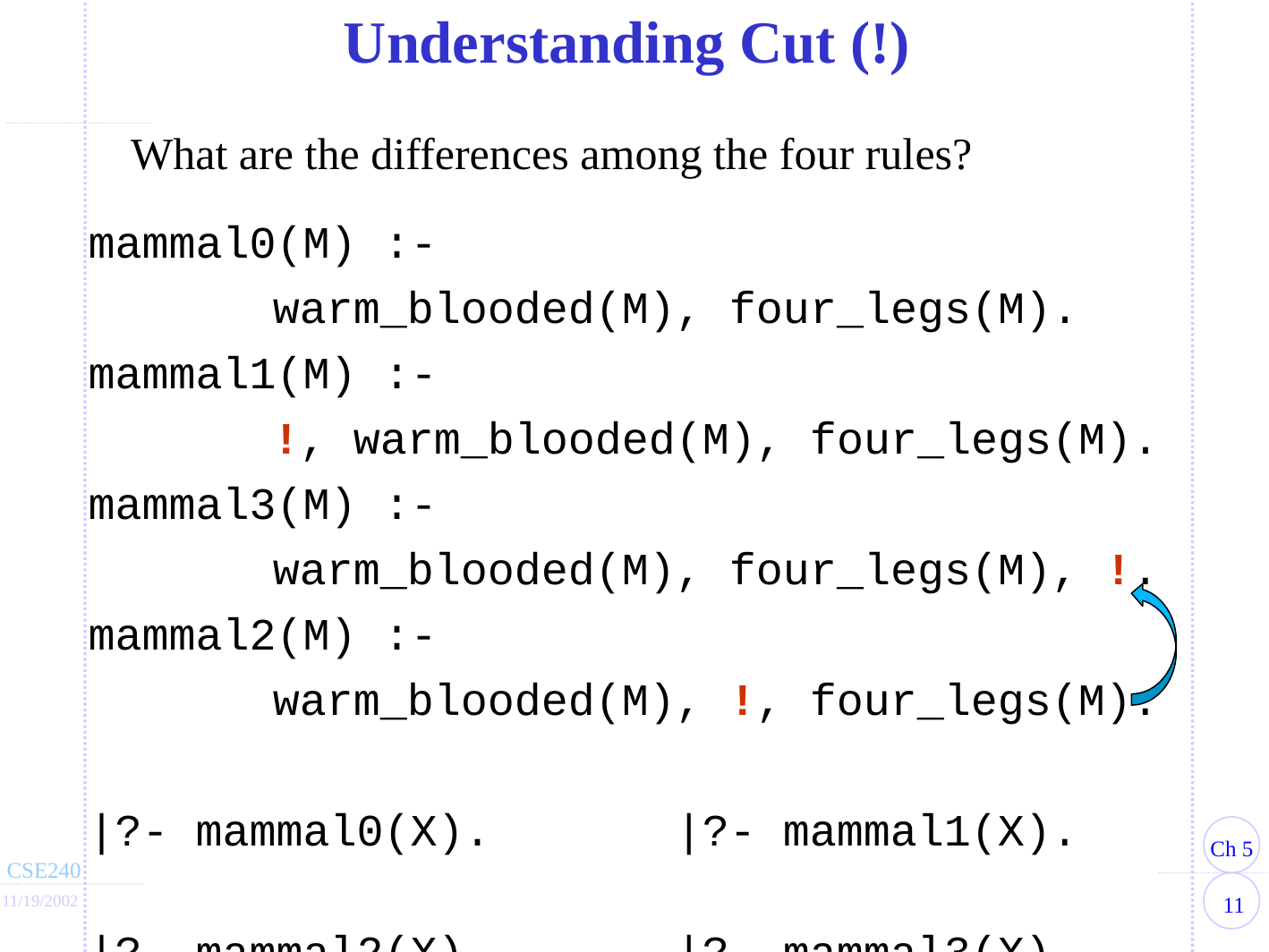

Understanding Cut (!)
What are the differences among the four rules?
mammal0(M) :-
		warm_blooded(M), four_legs(M).
mammal1(M) :-
		!, warm_blooded(M), four_legs(M).
mammal3(M) :-
		warm_blooded(M), four_legs(M), !.
mammal2(M) :-
		warm_blooded(M), !, four_legs(M).

|?- mammal0(X).		|?- mammal1(X).
|?- mammal2(X). 		|?- mammal3(X).